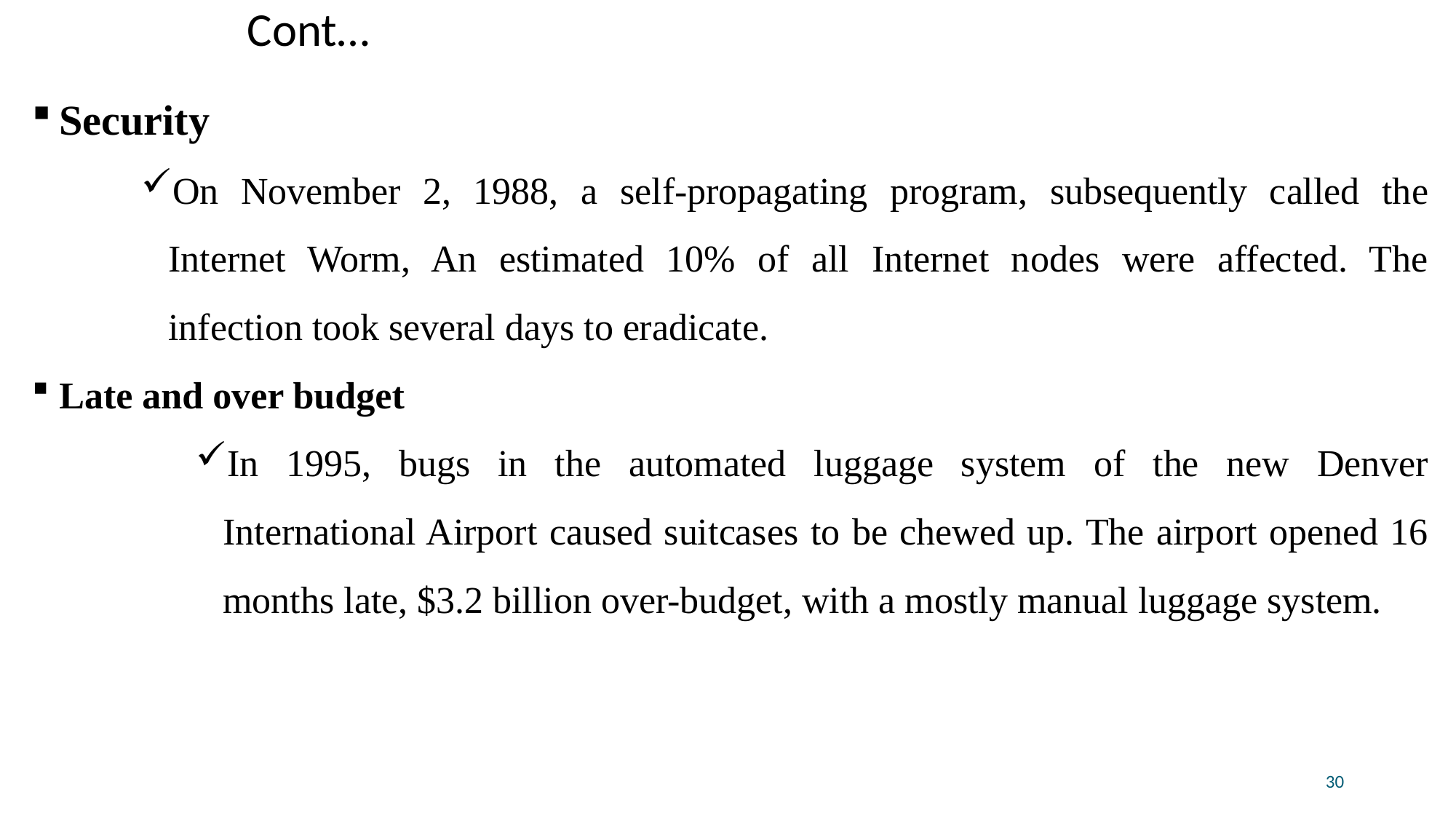

# Cont…
Security
On November 2, 1988, a self-propagating program, subsequently called the Internet Worm, An estimated 10% of all Internet nodes were affected. The infection took several days to eradicate.
Late and over budget
In 1995, bugs in the automated luggage system of the new Denver International Airport caused suitcases to be chewed up. The airport opened 16 months late, $3.2 billion over-budget, with a mostly manual luggage system.
30